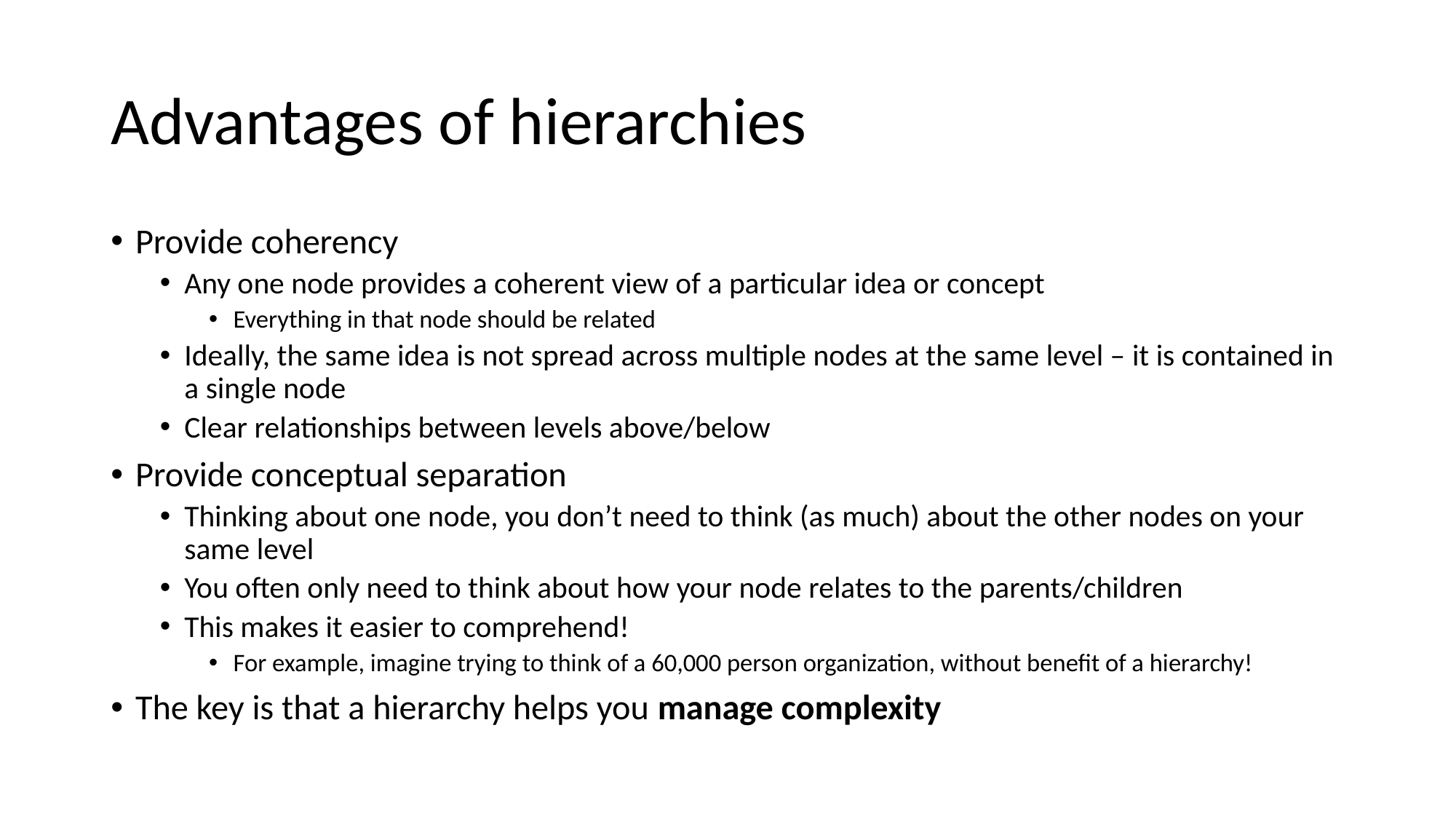

# Advantages of hierarchies
Provide coherency
Any one node provides a coherent view of a particular idea or concept
Everything in that node should be related
Ideally, the same idea is not spread across multiple nodes at the same level – it is contained in a single node
Clear relationships between levels above/below
Provide conceptual separation
Thinking about one node, you don’t need to think (as much) about the other nodes on your same level
You often only need to think about how your node relates to the parents/children
This makes it easier to comprehend!
For example, imagine trying to think of a 60,000 person organization, without benefit of a hierarchy!
The key is that a hierarchy helps you manage complexity